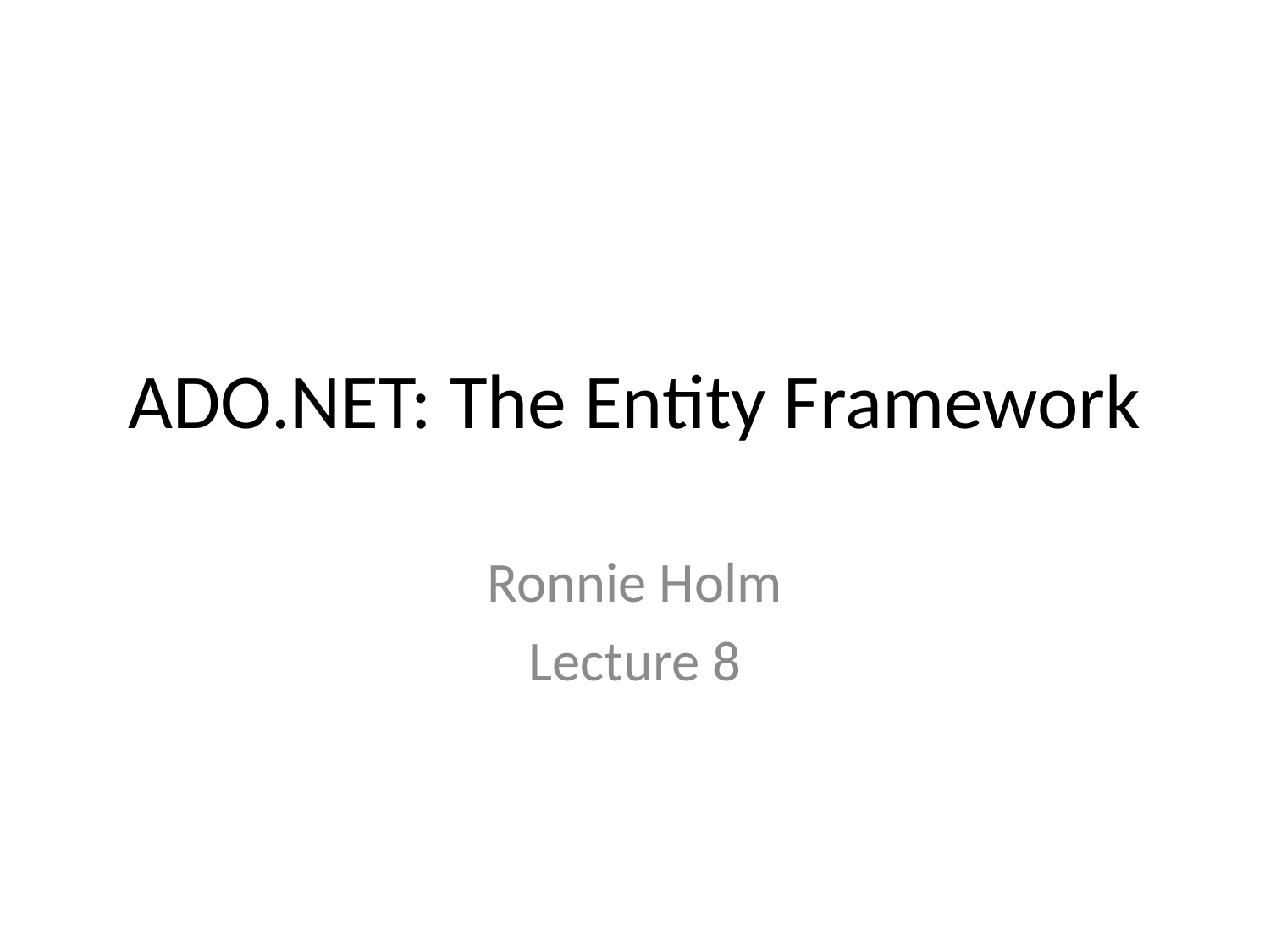

# ADO.NET: The Entity Framework
Ronnie Holm
Lecture 8